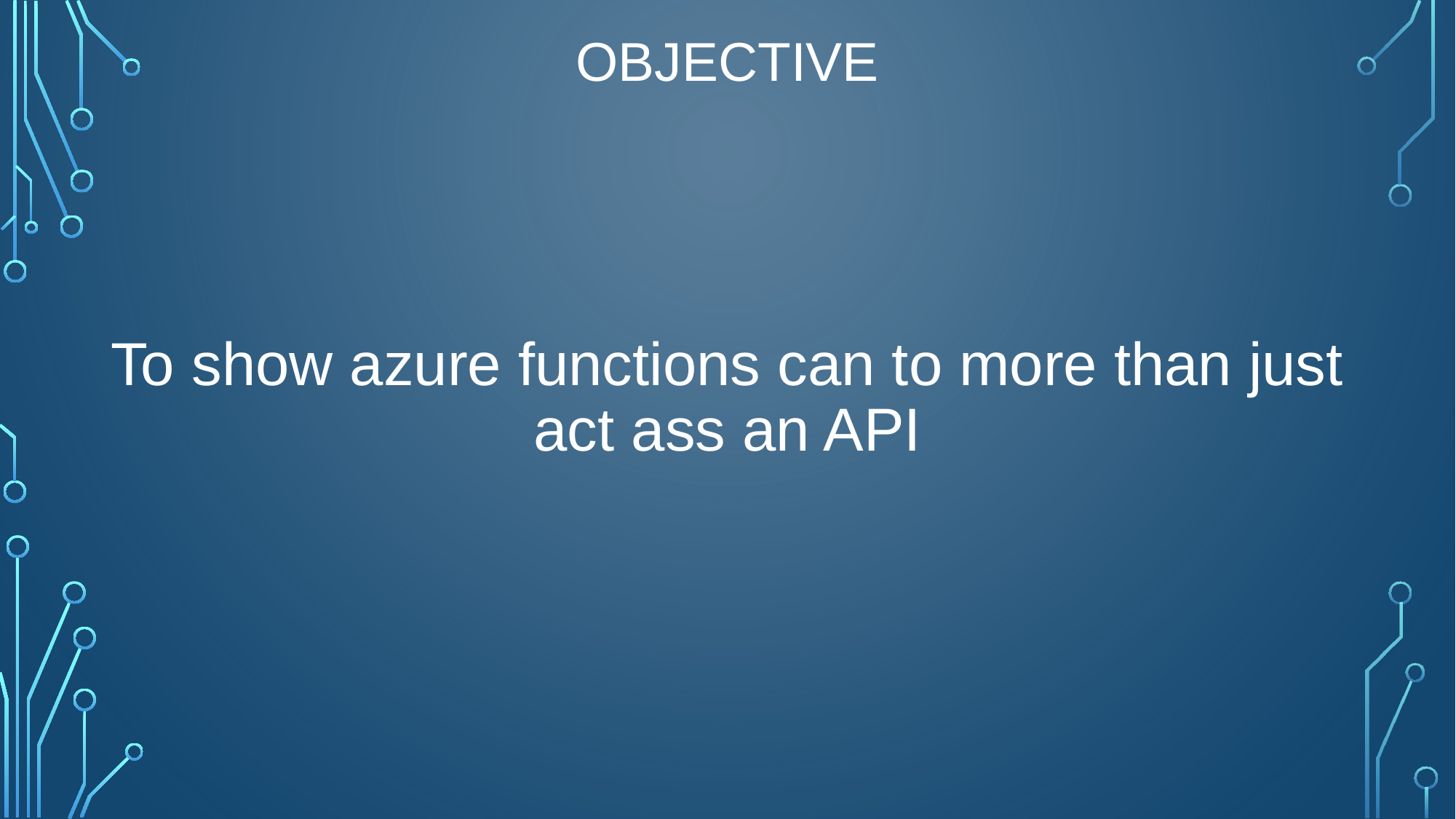

# Objective

To show azure functions can to more than just act ass an API